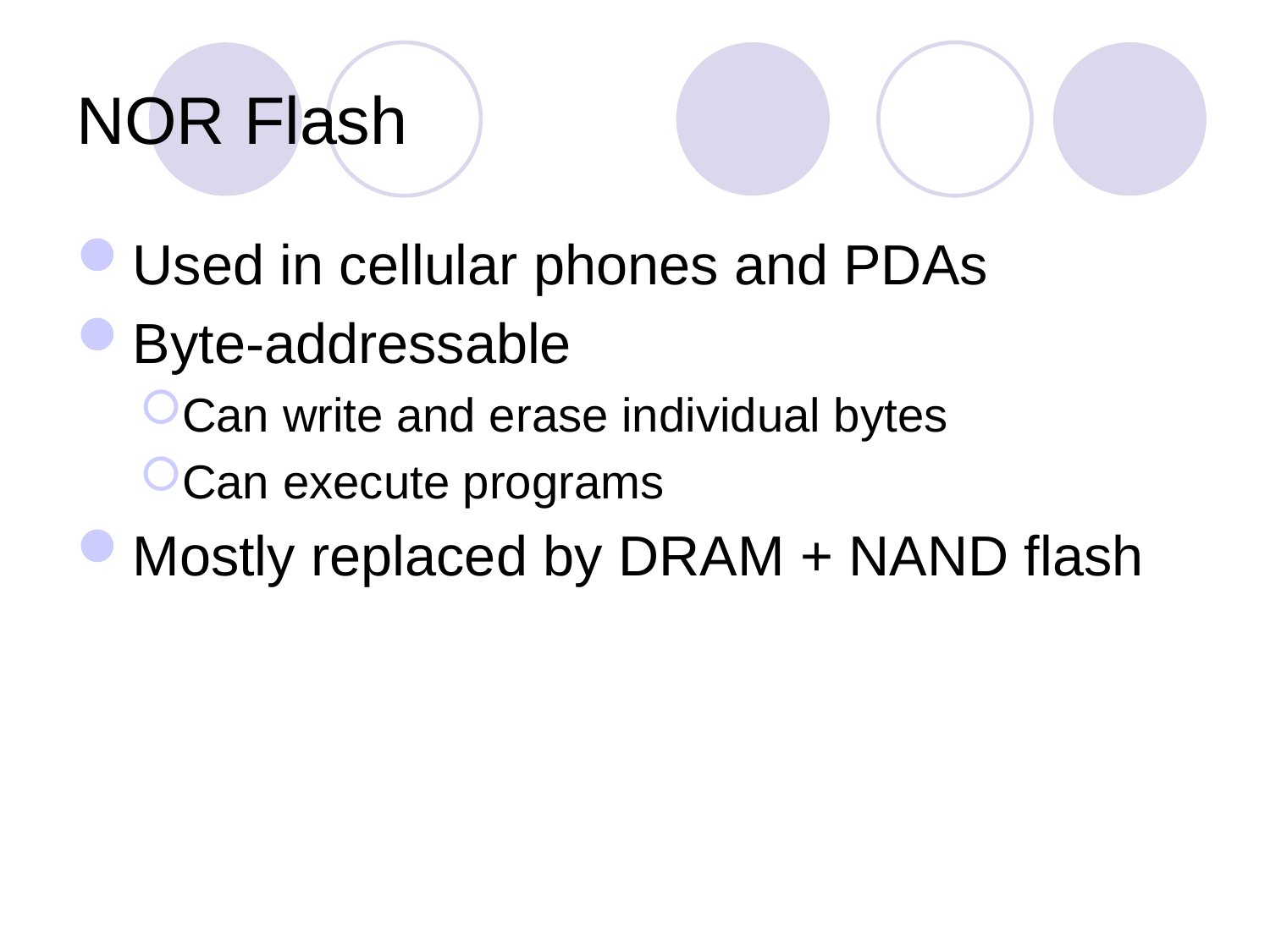

# NOR Flash
Used in cellular phones and PDAs
Byte-addressable
Can write and erase individual bytes
Can execute programs
Mostly replaced by DRAM + NAND flash